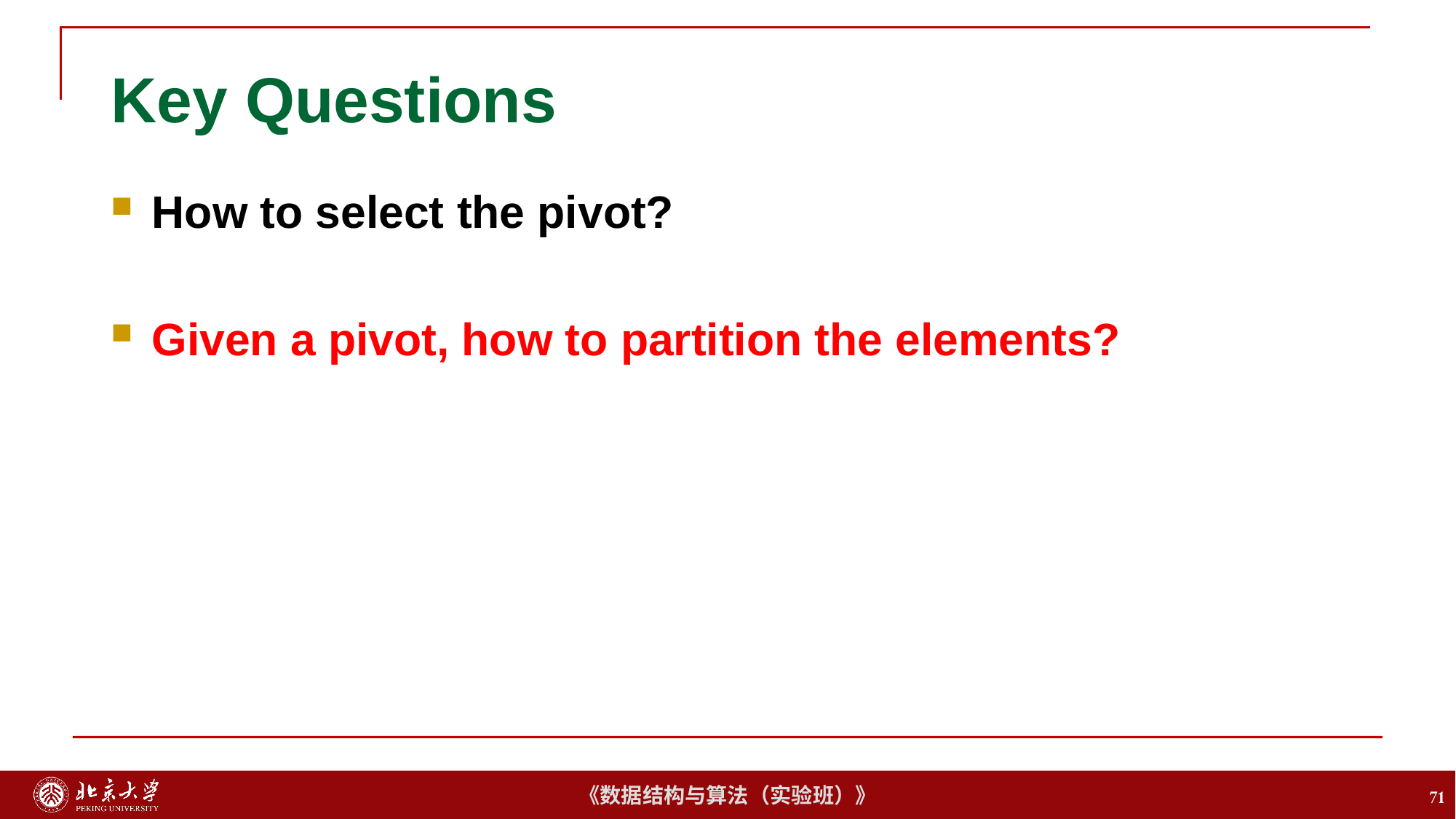

# Key Questions
How to select the pivot?

Given a pivot, how to partition the elements?
71